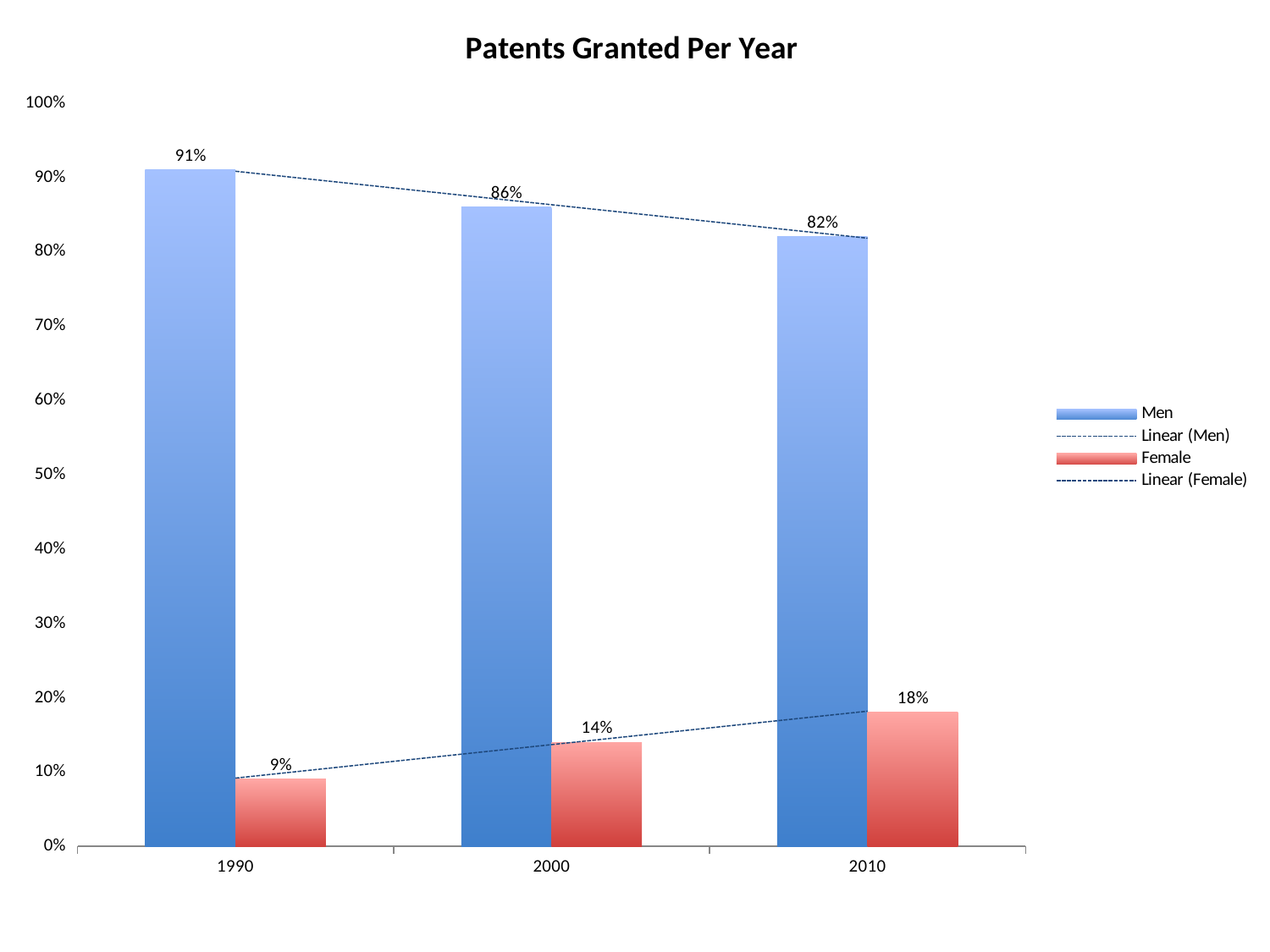

### Chart: Patents Granted Per Year

| Category | Men | Female |
|---|---|---|
| 1990.0 | 0.91 | 0.09 |
| 2000.0 | 0.86 | 0.14 |
| 2010.0 | 0.82 | 0.18 |